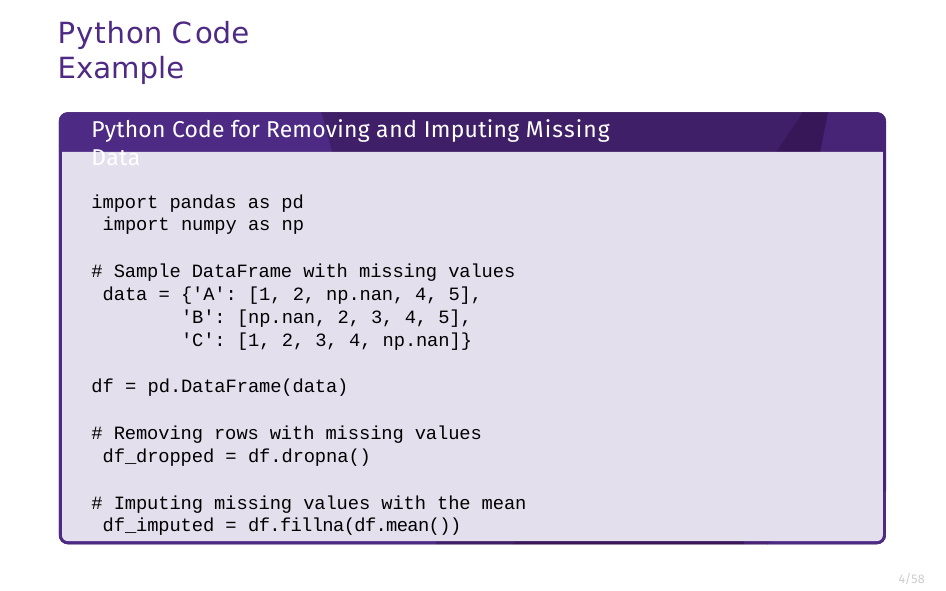

# Python Code Example

Python Code for Removing and Imputing Missing Data
import pandas as pd  import numpy as np

# Sample DataFrame with missing values  data = {'A': [1, 2, np.nan, 4, 5],
'B': [np.nan, 2, 3, 4, 5],
'C': [1, 2, 3, 4, np.nan]}

df = pd.DataFrame(data)

# Removing rows with missing values  df_dropped = df.dropna()

# Imputing missing values with the mean  df_imputed = df.fillna(df.mean())
4/58